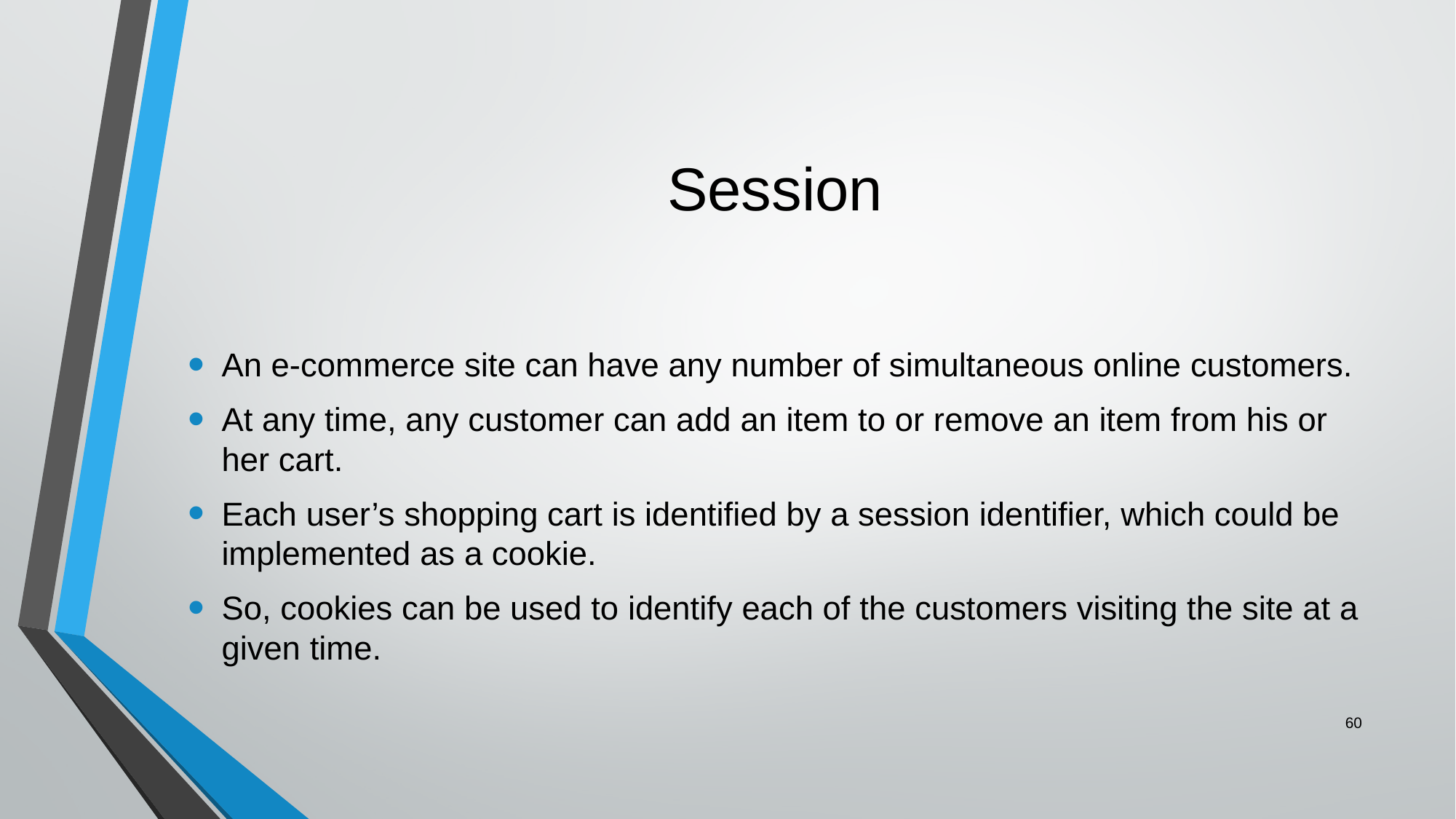

# Session
An e-commerce site can have any number of simultaneous online customers.
At any time, any customer can add an item to or remove an item from his or her cart.
Each user’s shopping cart is identified by a session identifier, which could be implemented as a cookie.
So, cookies can be used to identify each of the customers visiting the site at a given time.
60